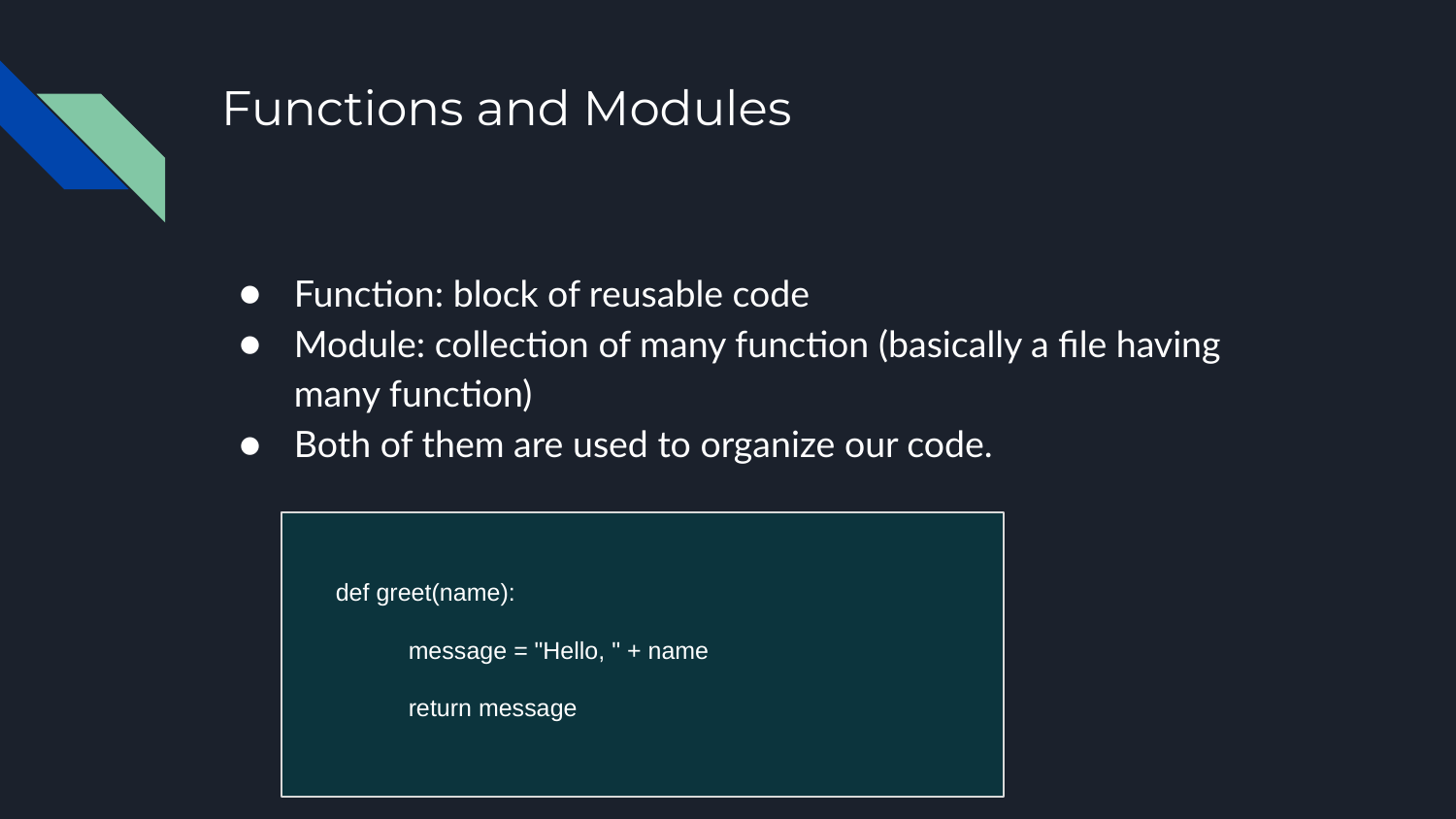

# Functions and Modules
Function: block of reusable code
Module: collection of many function (basically a file having many function)
Both of them are used to organize our code.

def greet(name):
message = "Hello, " + name
return message